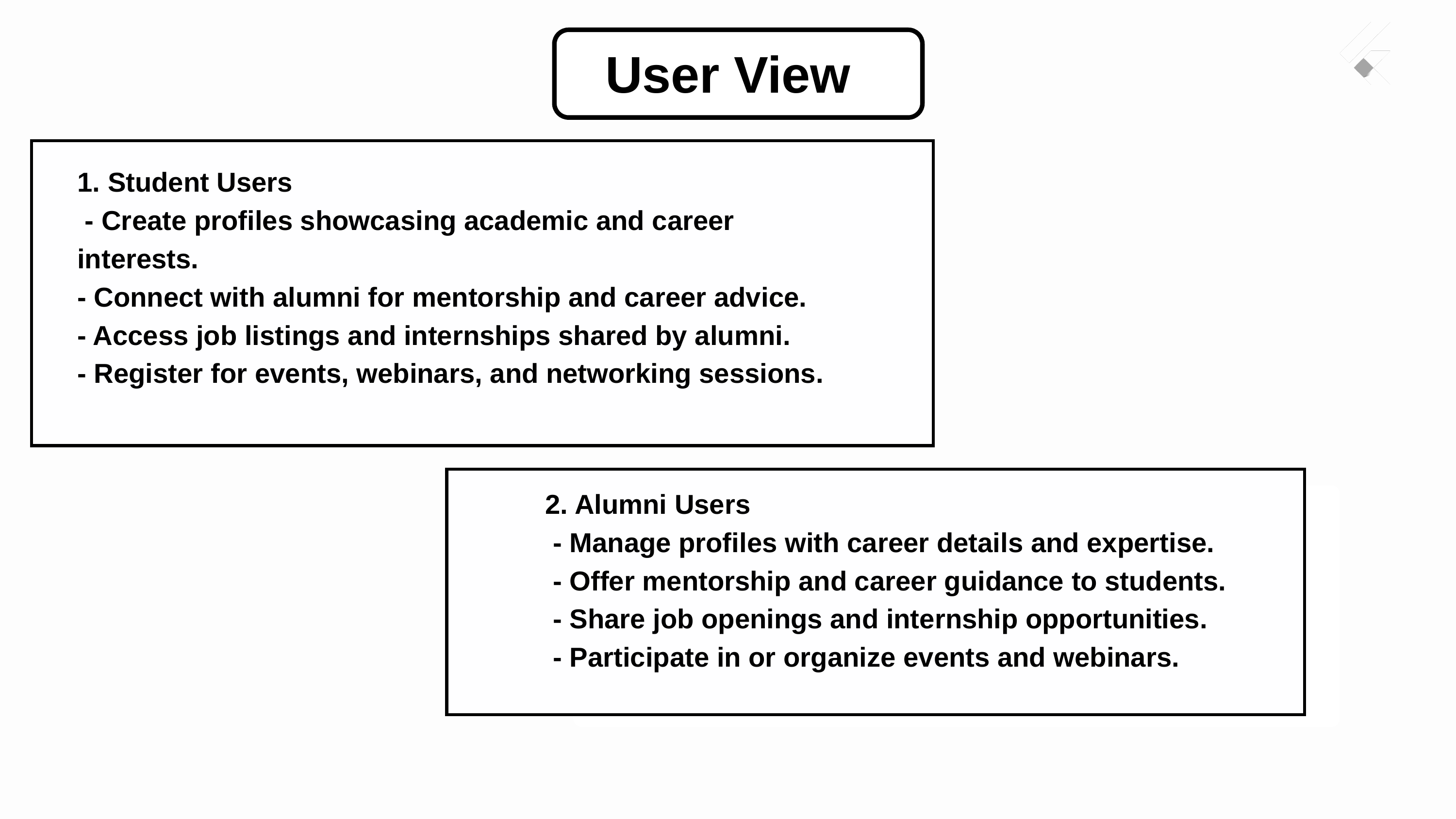

User View

1. Student Users
 - Create profiles showcasing academic and career interests.
- Connect with alumni for mentorship and career advice.
- Access job listings and internships shared by alumni.
- Register for events, webinars, and networking sessions.

2. Alumni Users
 - Manage profiles with career details and expertise.
 - Offer mentorship and career guidance to students.
 - Share job openings and internship opportunities.
 - Participate in or organize events and webinars.